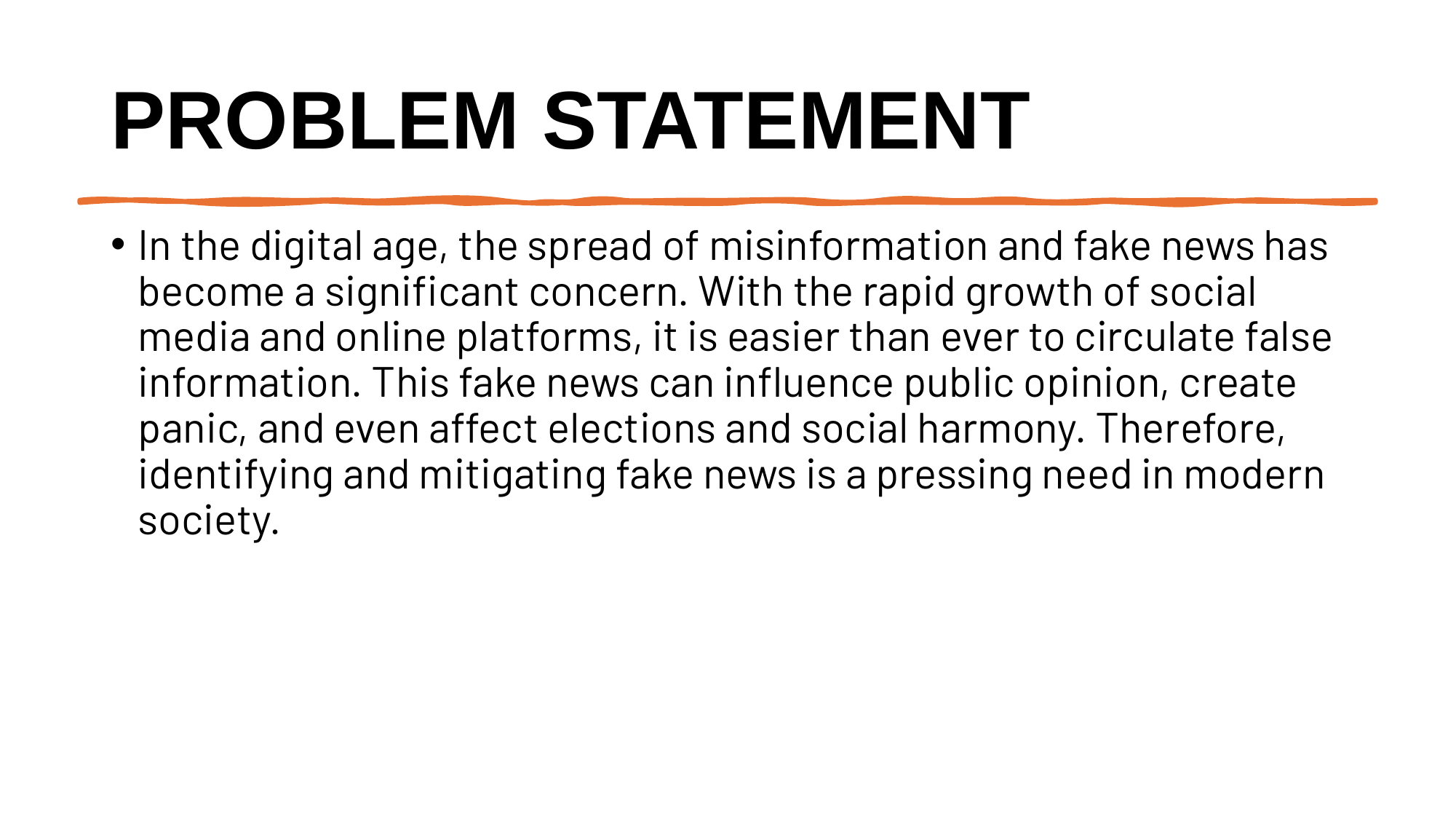

# Problem Statement

In the digital age, the spread of misinformation and fake news has become a significant concern. With the rapid growth of social media and online platforms, it is easier than ever to circulate false information. This fake news can influence public opinion, create panic, and even affect elections and social harmony. Therefore, identifying and mitigating fake news is a pressing need in modern society.